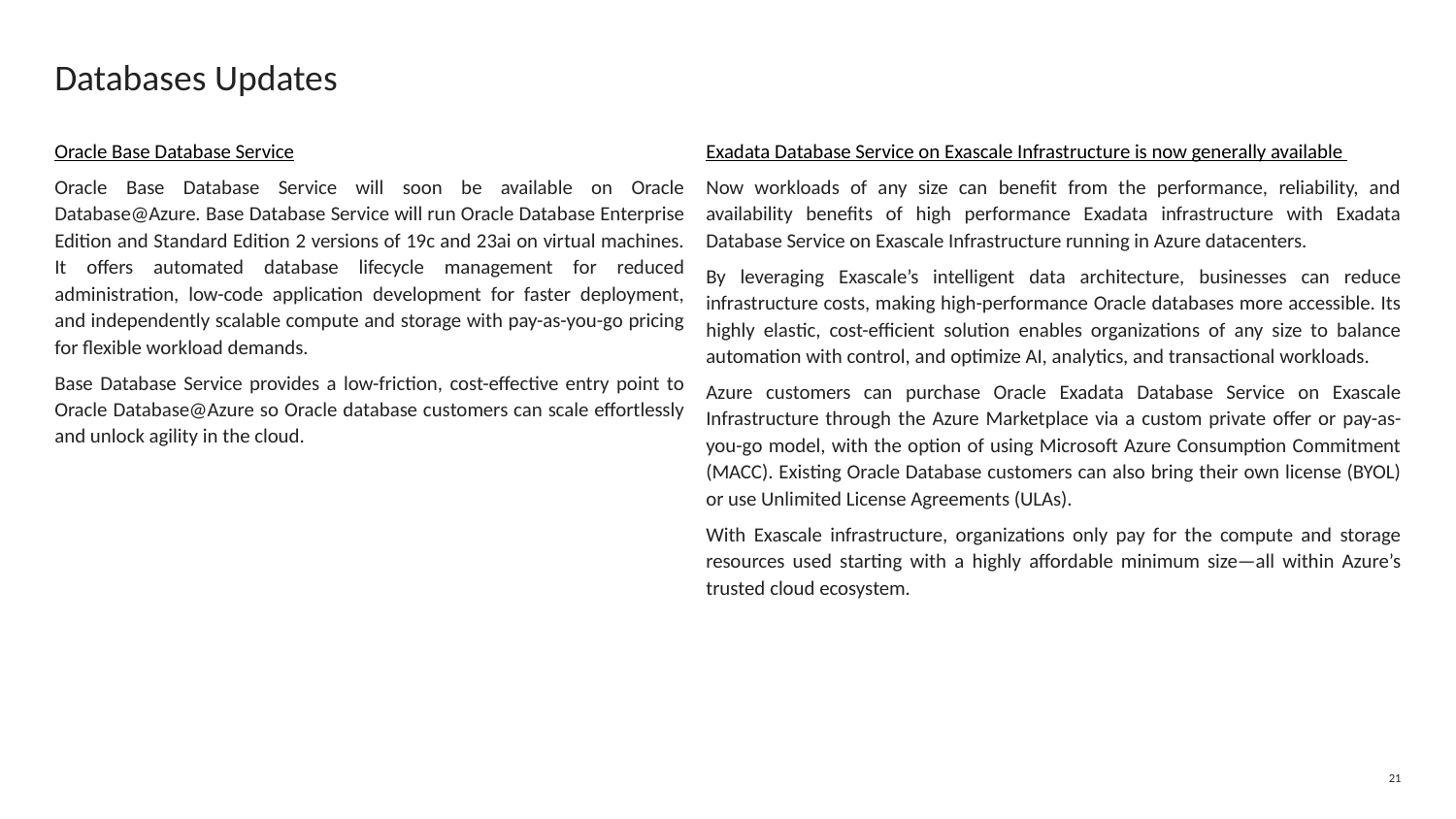

# Databases Updates
Oracle Base Database Service
Oracle Base Database Service will soon be available on Oracle Database@Azure. Base Database Service will run Oracle Database Enterprise Edition and Standard Edition 2 versions of 19c and 23ai on virtual machines. It offers automated database lifecycle management for reduced administration, low-code application development for faster deployment, and independently scalable compute and storage with pay-as-you-go pricing for flexible workload demands.
Base Database Service provides a low-friction, cost-effective entry point to Oracle Database@Azure so Oracle database customers can scale effortlessly and unlock agility in the cloud.
Exadata Database Service on Exascale Infrastructure is now generally available
Now workloads of any size can benefit from the performance, reliability, and availability benefits of high performance Exadata infrastructure with Exadata Database Service on Exascale Infrastructure running in Azure datacenters.
By leveraging Exascale’s intelligent data architecture, businesses can reduce infrastructure costs, making high-performance Oracle databases more accessible. Its highly elastic, cost-efficient solution enables organizations of any size to balance automation with control, and optimize AI, analytics, and transactional workloads.
Azure customers can purchase Oracle Exadata Database Service on Exascale Infrastructure through the Azure Marketplace via a custom private offer or pay-as-you-go model, with the option of using Microsoft Azure Consumption Commitment (MACC). Existing Oracle Database customers can also bring their own license (BYOL) or use Unlimited License Agreements (ULAs).
With Exascale infrastructure, organizations only pay for the compute and storage resources used starting with a highly affordable minimum size—all within Azure’s trusted cloud ecosystem.